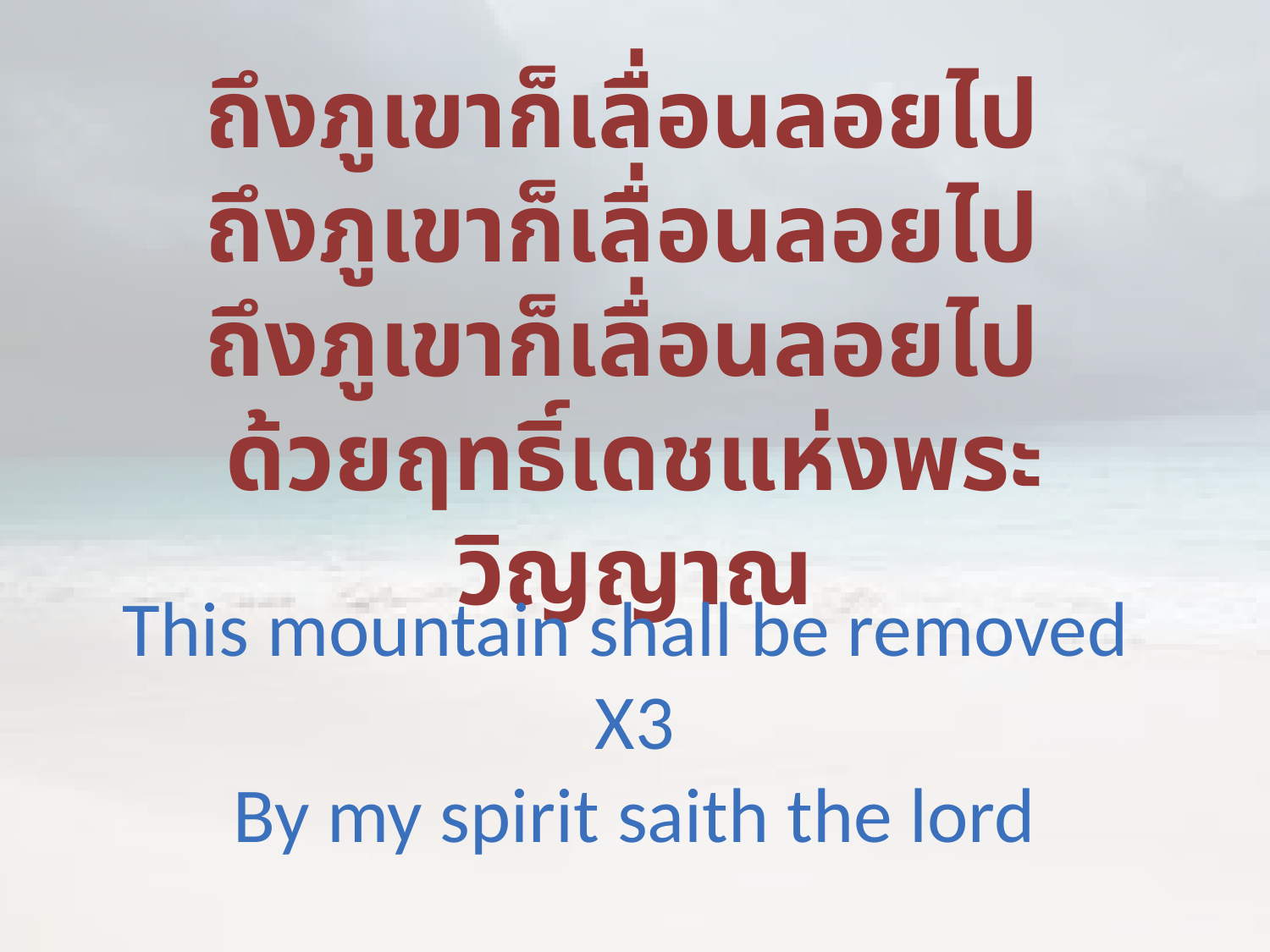

ถึงภูเขาก็เลื่อนลอยไป
ถึงภูเขาก็เลื่อนลอยไป
ถึงภูเขาก็เลื่อนลอยไป
ด้วยฤทธิ์เดชแห่งพระวิญญาณ
This mountain shall be removed
X3
By my spirit saith the lord